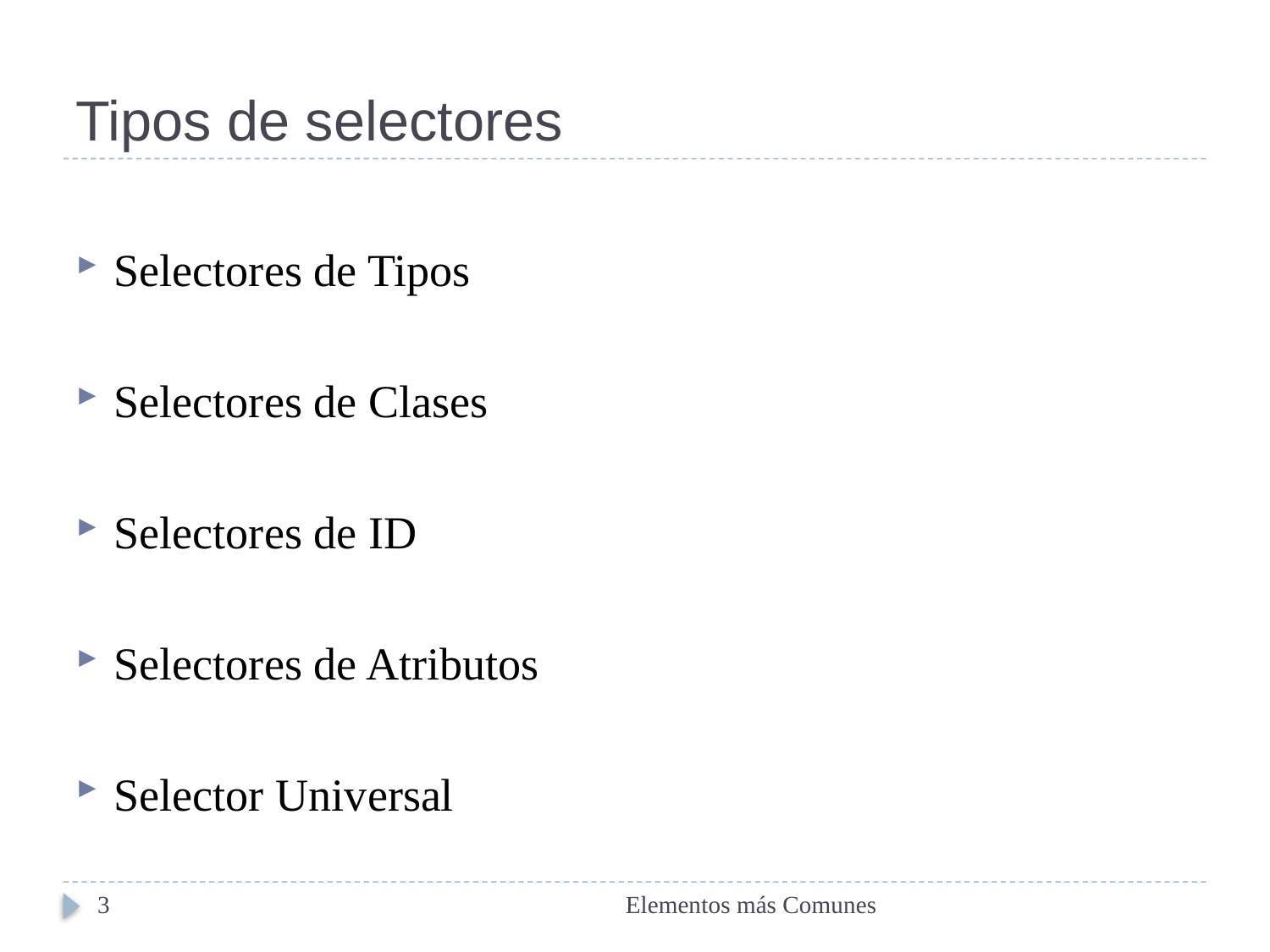

# Tipos de selectores

Selectores de Tipos

Selectores de Clases

Selectores de ID

Selectores de Atributos

Selector Universal
3
Elementos más Comunes